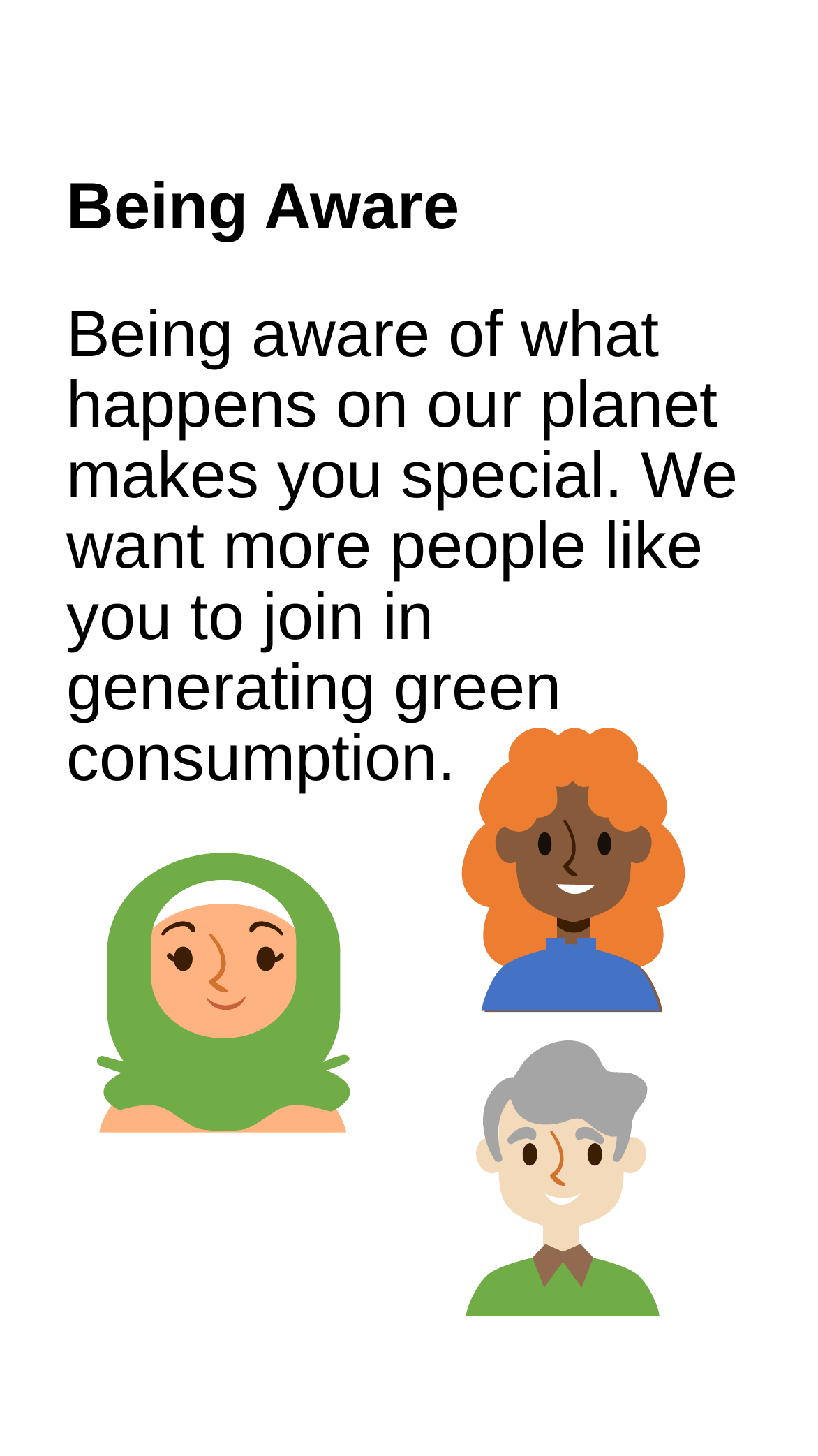

# Being Aware
Being aware of what happens on our planet makes you special. We want more people like you to join in generating green consumption.